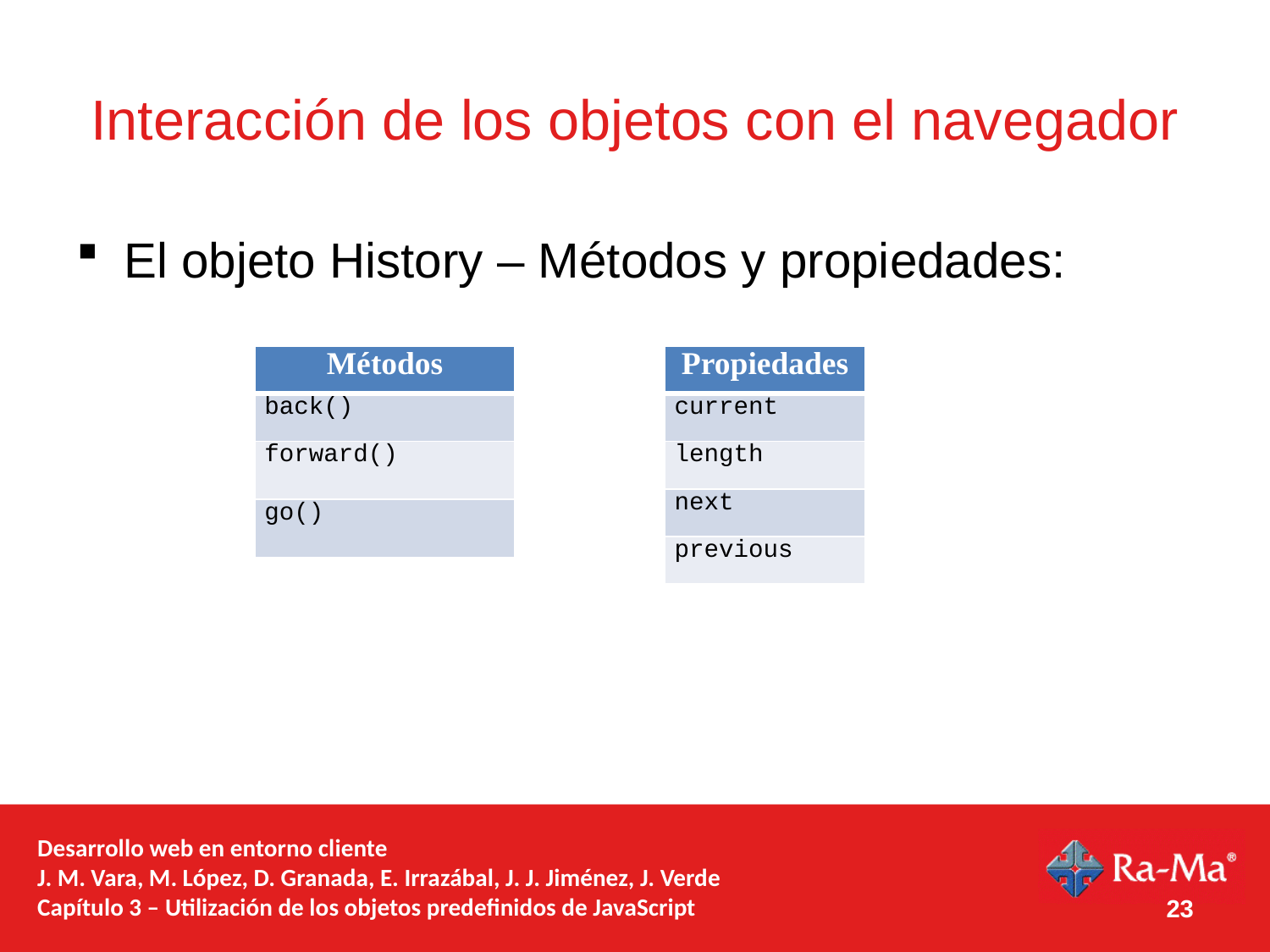

# Interacción de los objetos con el navegador
El objeto History – Métodos y propiedades:

| Métodos |
| --- |
| back() |
| forward() |
| go() |
| Propiedades |
| --- |
| current |
| length |
| next |
| previous |
Desarrollo web en entorno cliente
J. M. Vara, M. López, D. Granada, E. Irrazábal, J. J. Jiménez, J. Verde
Capítulo 3 – Utilización de los objetos predefinidos de JavaScript
23